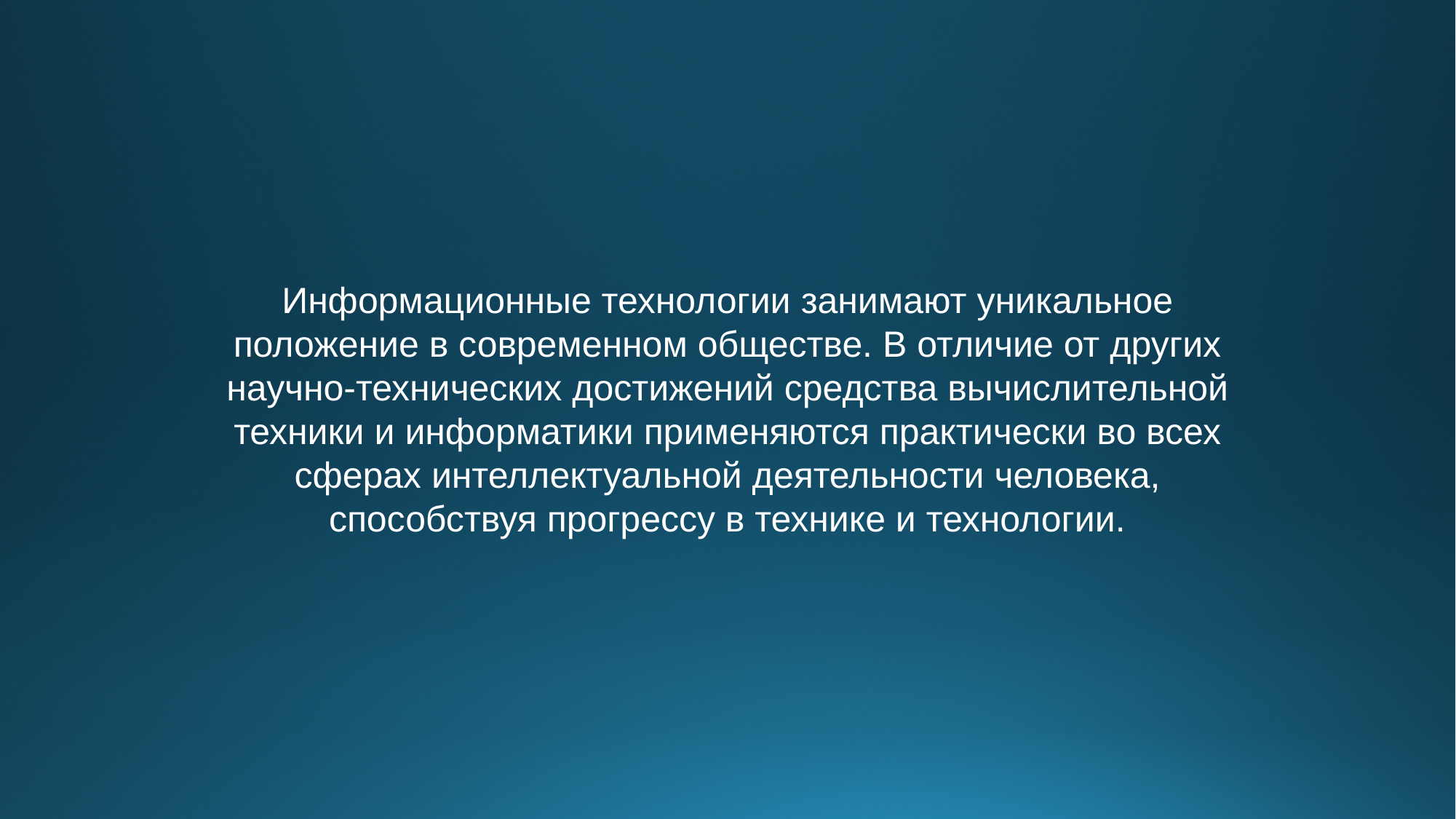

Информационные технологии занимают уникальное положение в современном обществе. В отличие от других научно-технических достижений средства вычислительной техники и информатики применяются практически во всех сферах интеллектуальной деятельности человека, способствуя прогрессу в технике и технологии.